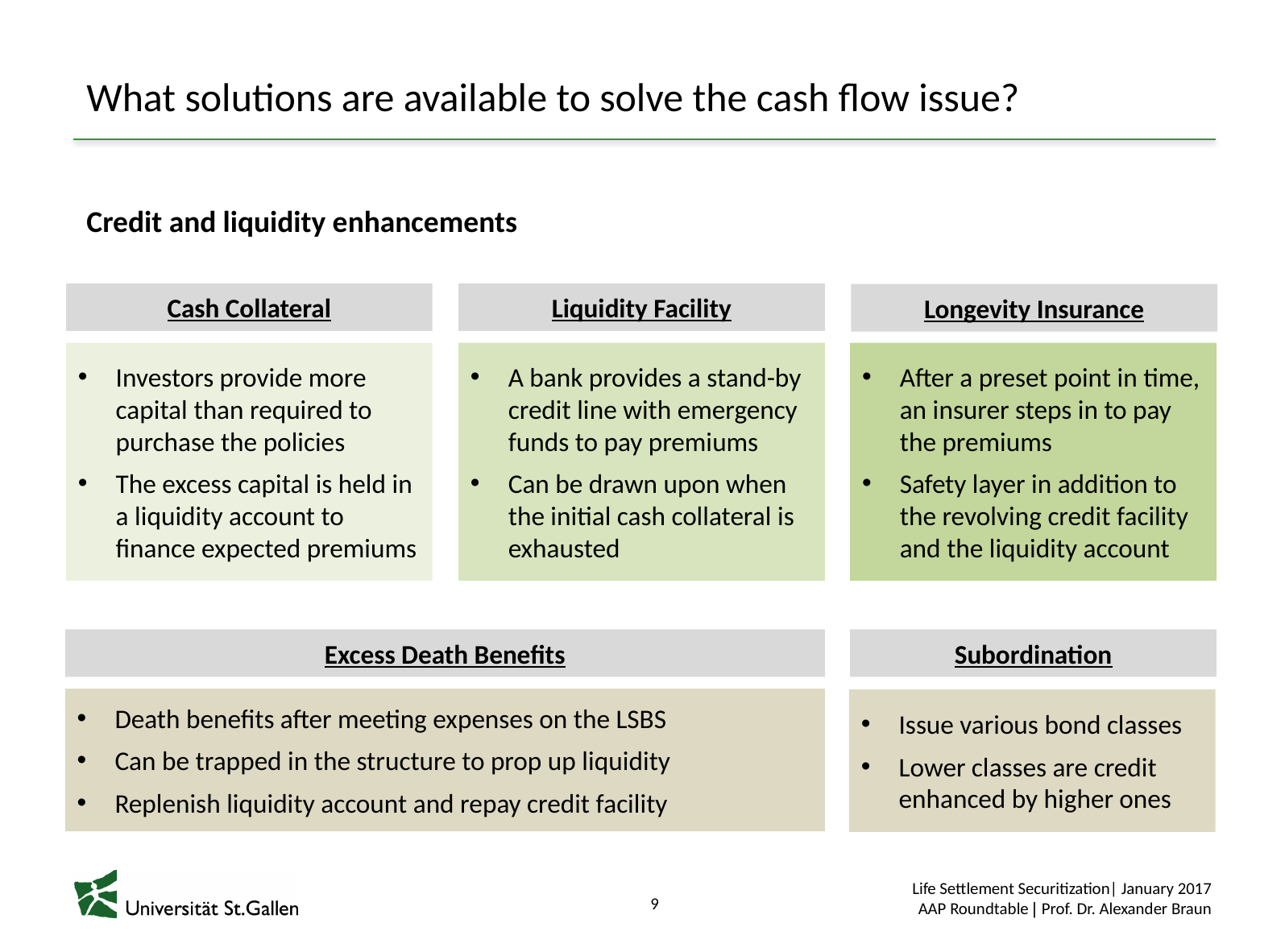

# What solutions are available to solve the cash flow issue?

Credit and liquidity enhancements

Cash Collateral
Liquidity Facility
Longevity Insurance
Investors provide more capital than required to purchase the policies
The excess capital is held in a liquidity account to finance expected premiums
A bank provides a stand-by credit line with emergency funds to pay premiums
Can be drawn upon when the initial cash collateral is exhausted
After a preset point in time, an insurer steps in to pay the premiums
Safety layer in addition to the revolving credit facility and the liquidity account
Excess Death Benefits
Subordination
Death benefits after meeting expenses on the LSBS
Can be trapped in the structure to prop up liquidity
Replenish liquidity account and repay credit facility
Issue various bond classes
Lower classes are credit enhanced by higher ones